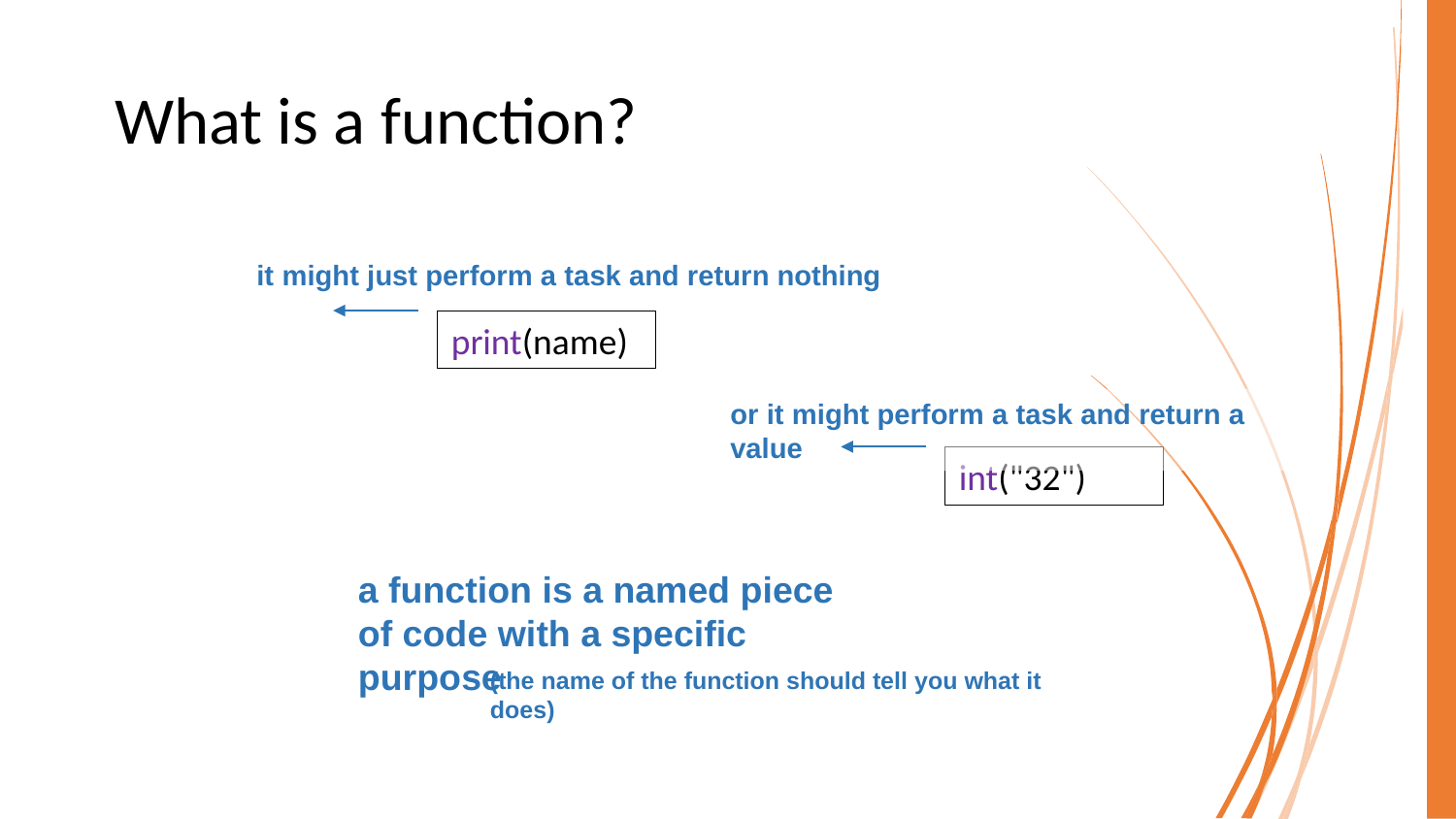

# What is a function?
it might just perform a task and return nothing
print(name)
or it might perform a task and return a value
int("32")
a function is a named piece of code with a specific purpose
(the name of the function should tell you what it does)
COMP40003 Software Development and Application Modelling | Email: p.c.windridge@staffs.ac.uk
7